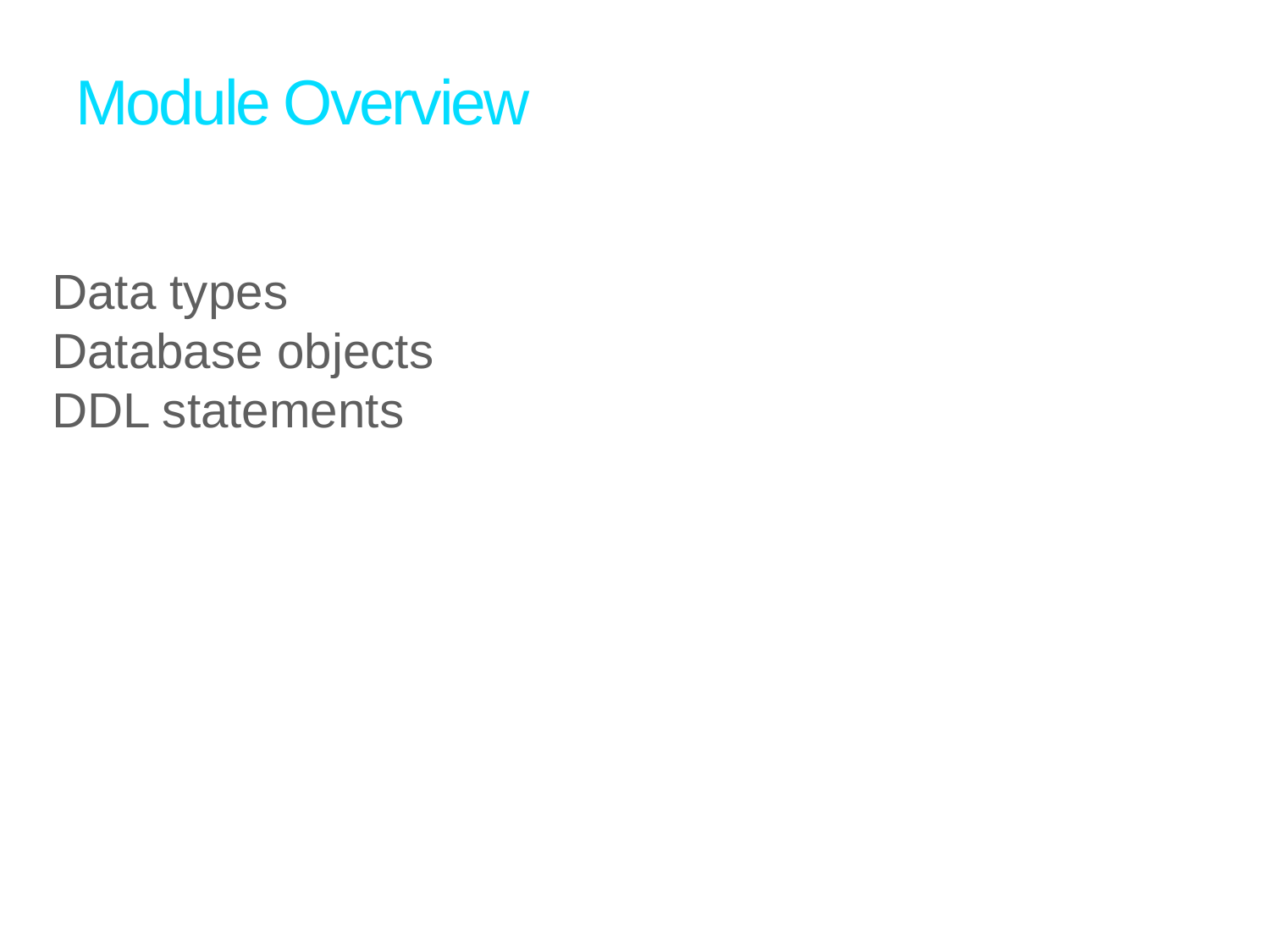

# Module Overview
Data types
Database objects
DDL statements